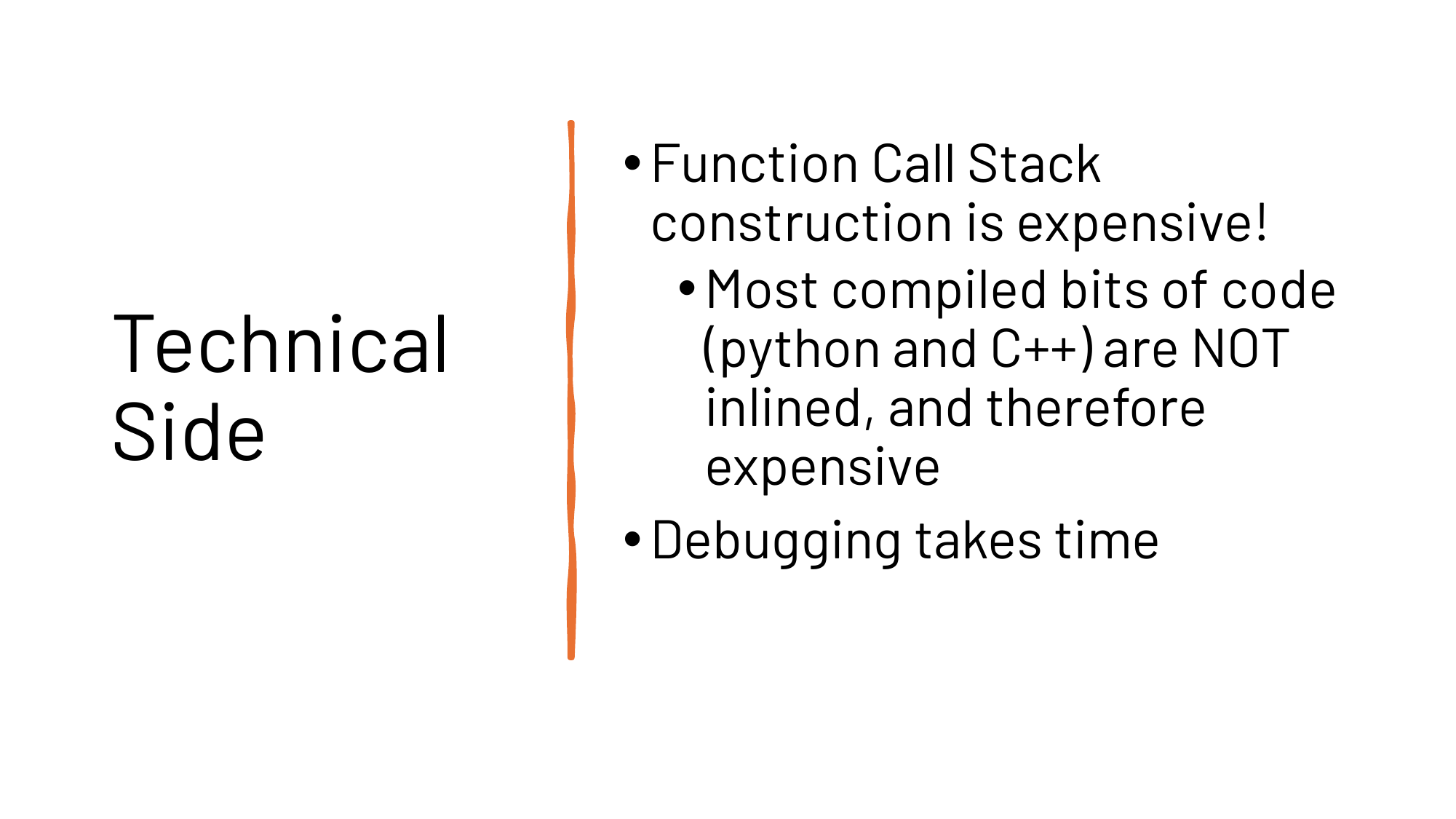

# Technical Side
Function Call Stack construction is expensive!
Most compiled bits of code (python and C++) are NOT inlined, and therefore expensive
Debugging takes time